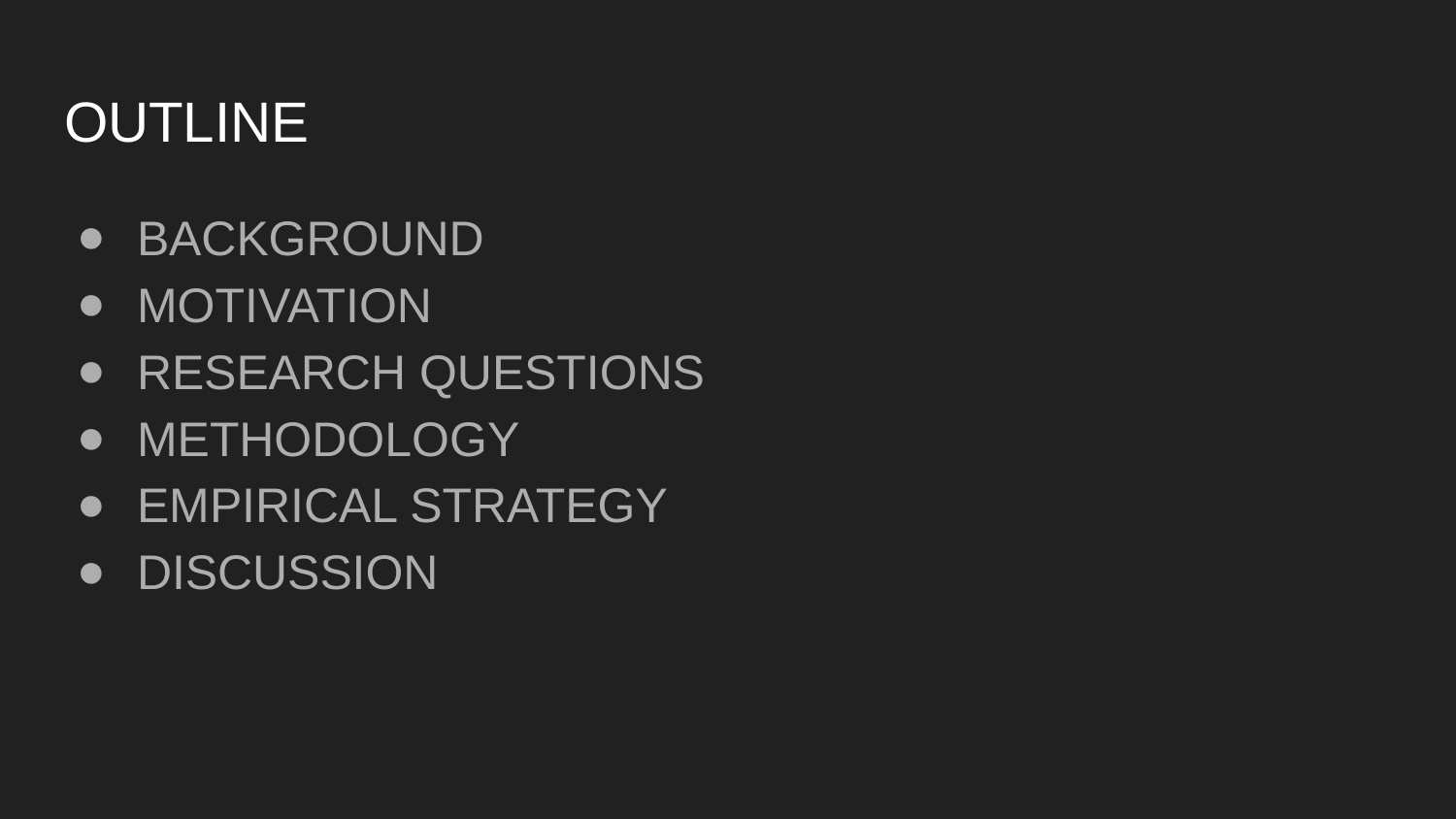

# OUTLINE
BACKGROUND
MOTIVATION
RESEARCH QUESTIONS
METHODOLOGY
EMPIRICAL STRATEGY
DISCUSSION